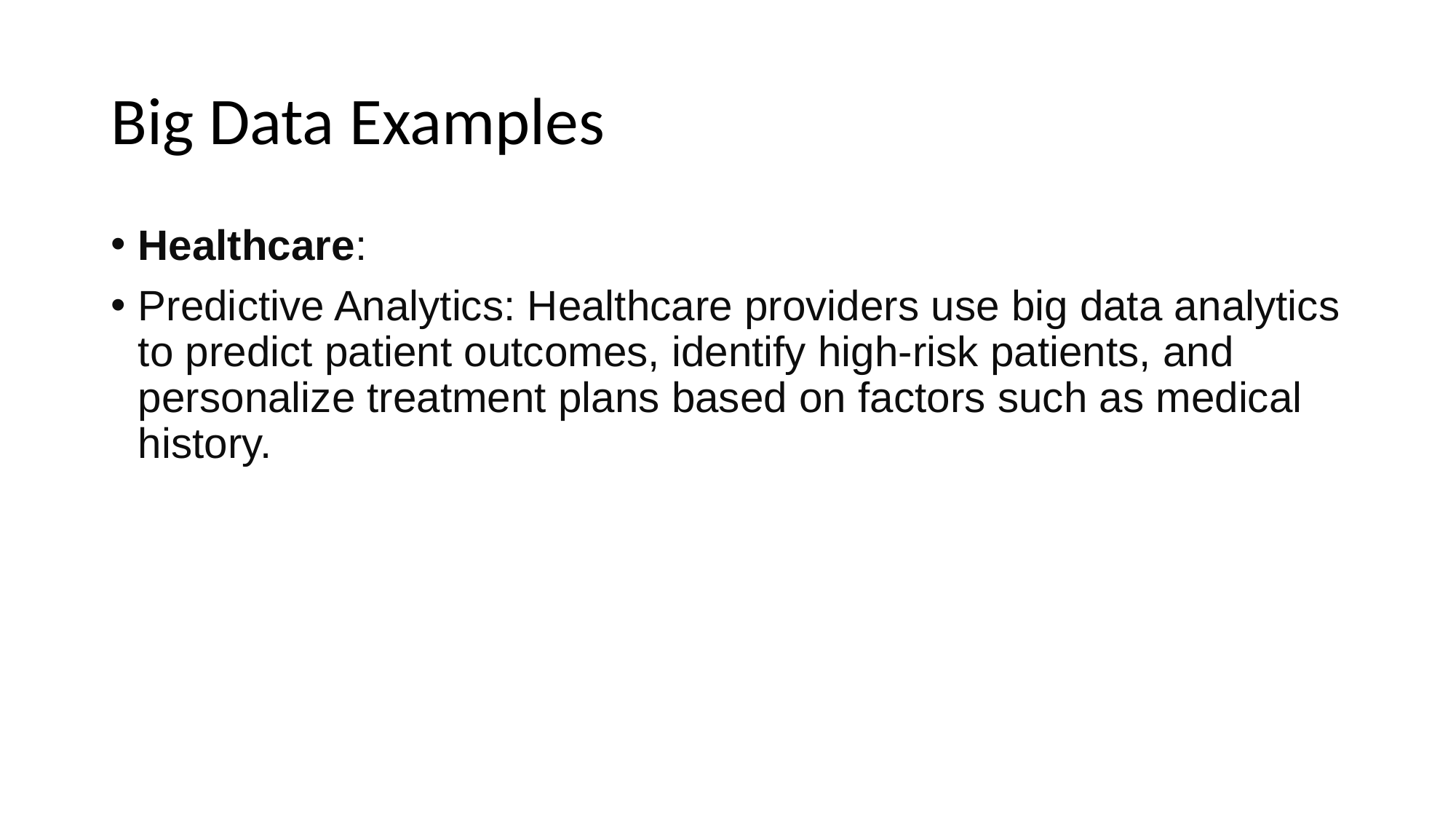

# Big Data Examples
Healthcare:
Predictive Analytics: Healthcare providers use big data analytics to predict patient outcomes, identify high-risk patients, and personalize treatment plans based on factors such as medical history.